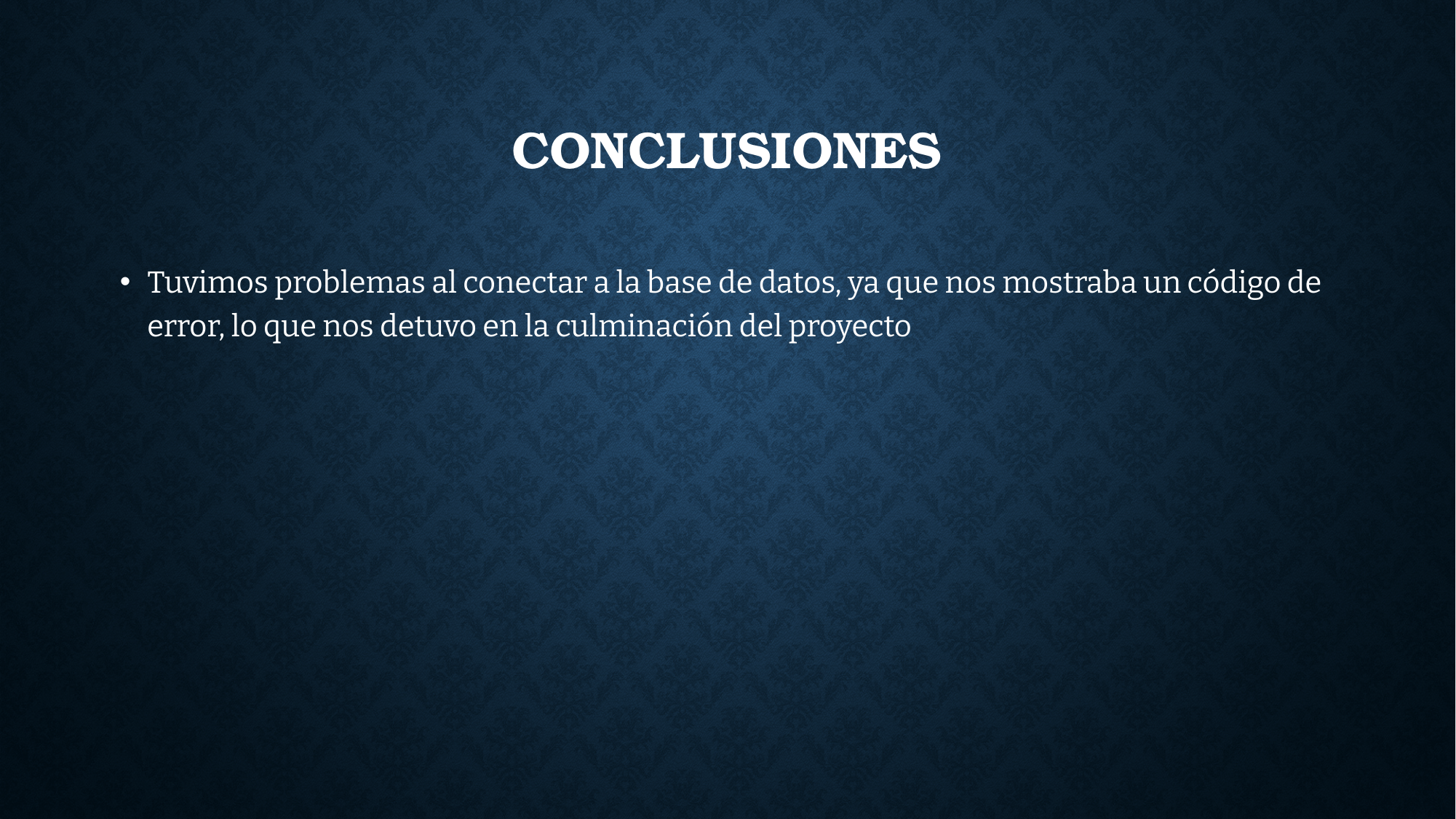

# conclusiones
Tuvimos problemas al conectar a la base de datos, ya que nos mostraba un código de error, lo que nos detuvo en la culminación del proyecto